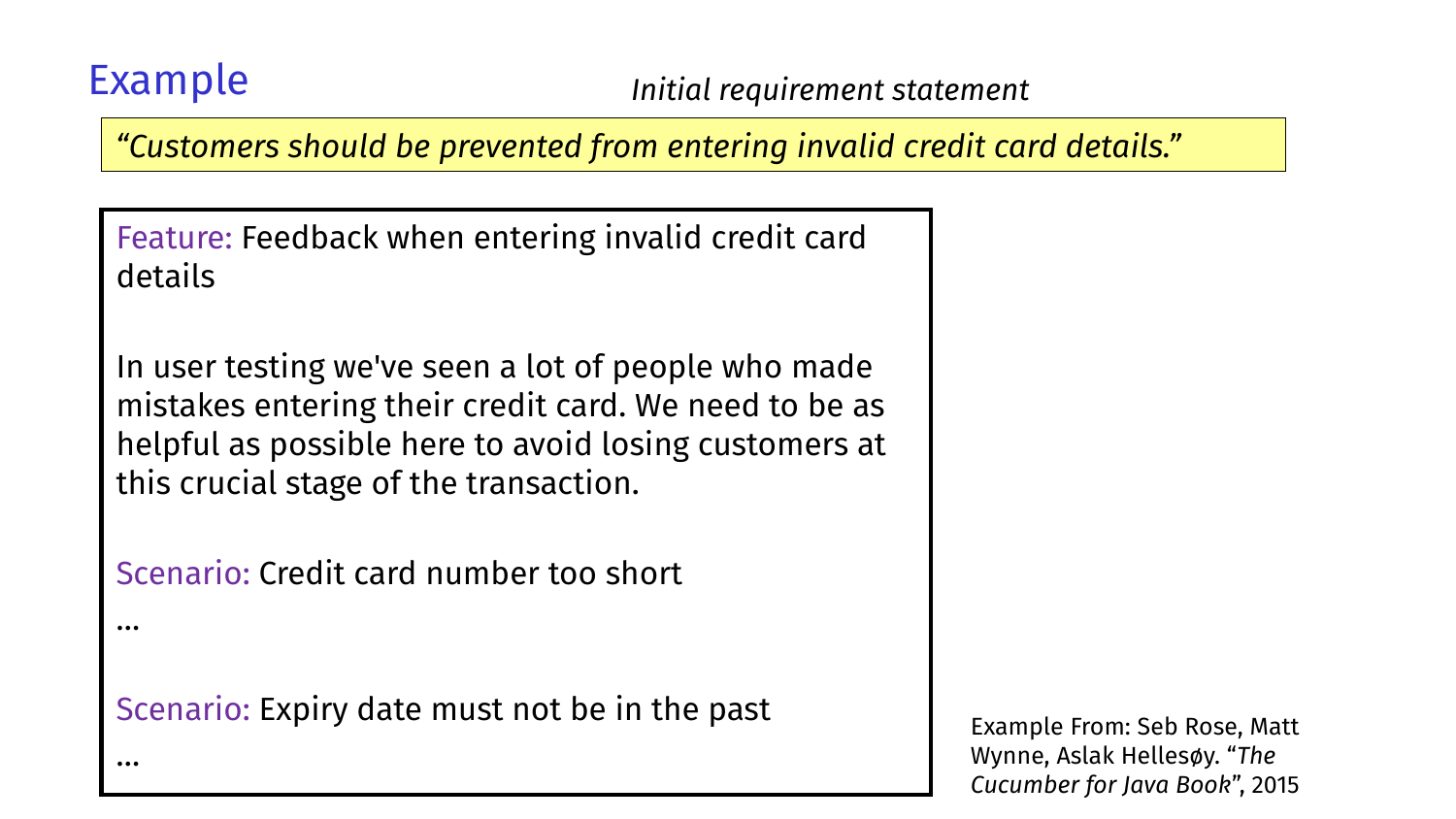

# Example
Initial requirement statement
“Customers should be prevented from entering invalid credit card details.”
Feature: Feedback when entering invalid credit card details

In user testing we've seen a lot of people who made mistakes entering their credit card. We need to be as helpful as possible here to avoid losing customers at this crucial stage of the transaction.

Scenario: Credit card number too short
…

Scenario: Expiry date must not be in the past
…
Example From: Seb Rose, Matt Wynne, Aslak Hellesøy. “The Cucumber for Java Book”, 2015
35